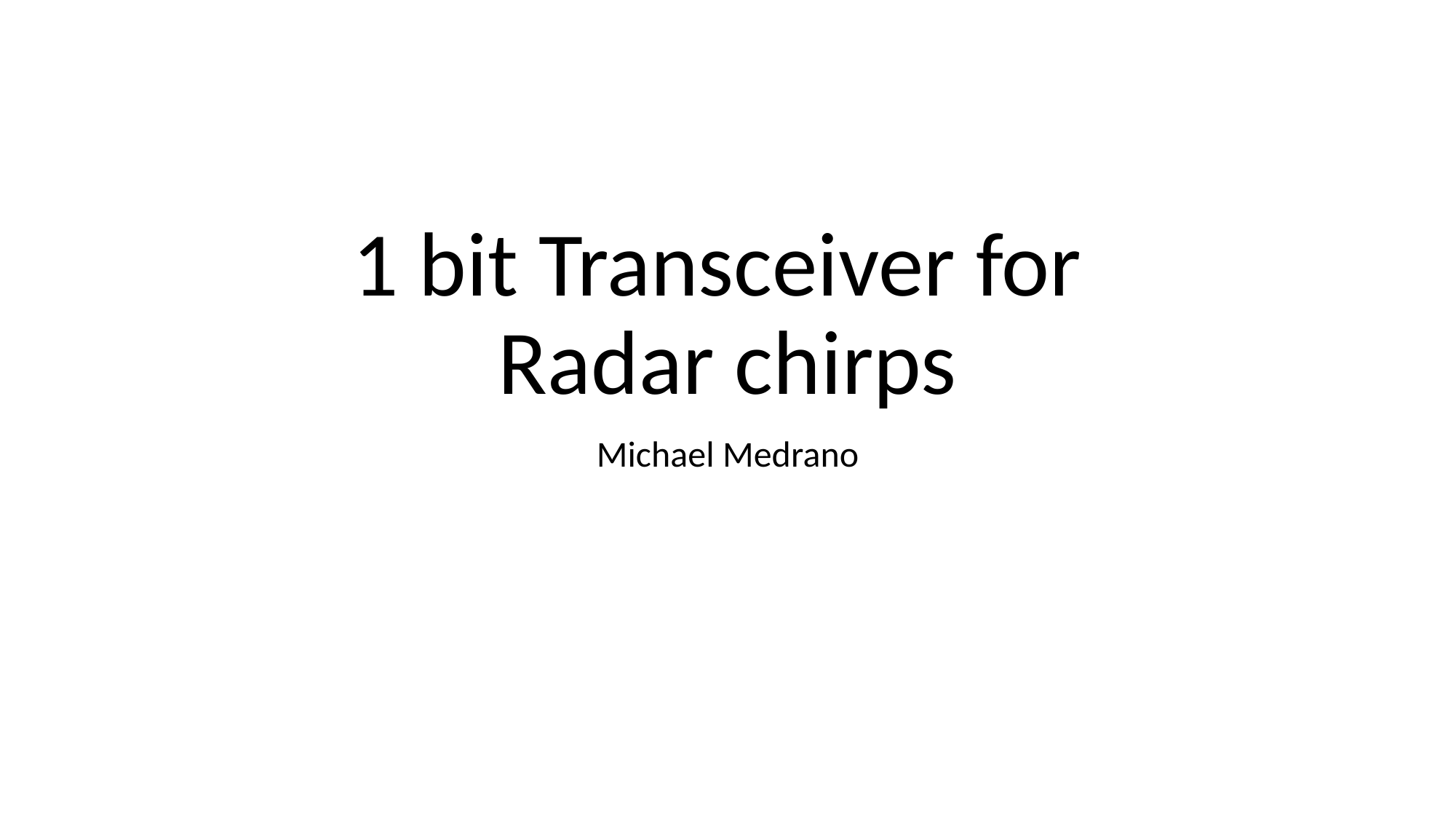

# 1 bit Transceiver for Radar chirps
Michael Medrano